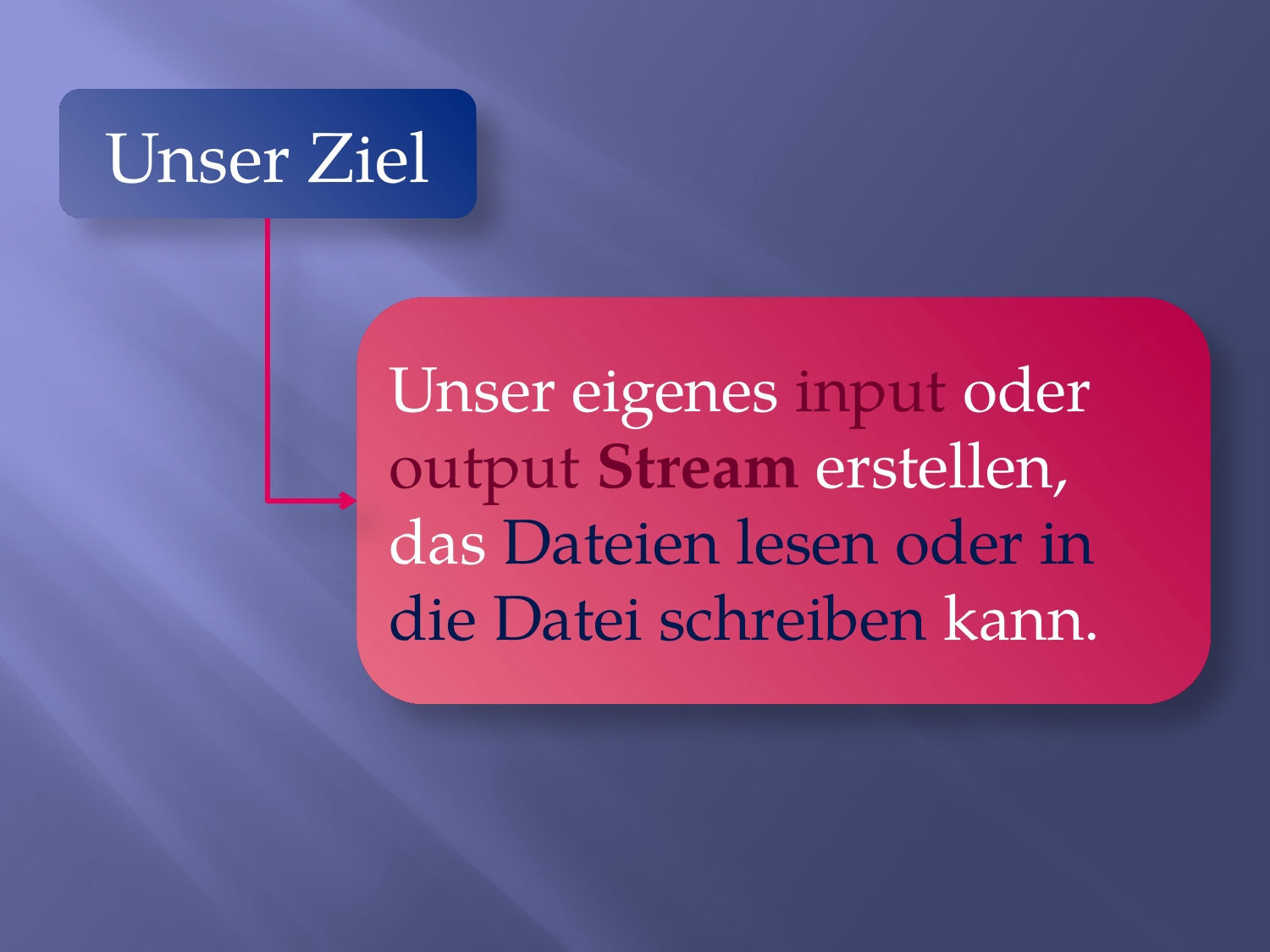

Unser Ziel
Unser eigenes input oder output Stream erstellen, das Dateien lesen oder in die Datei schreiben kann.